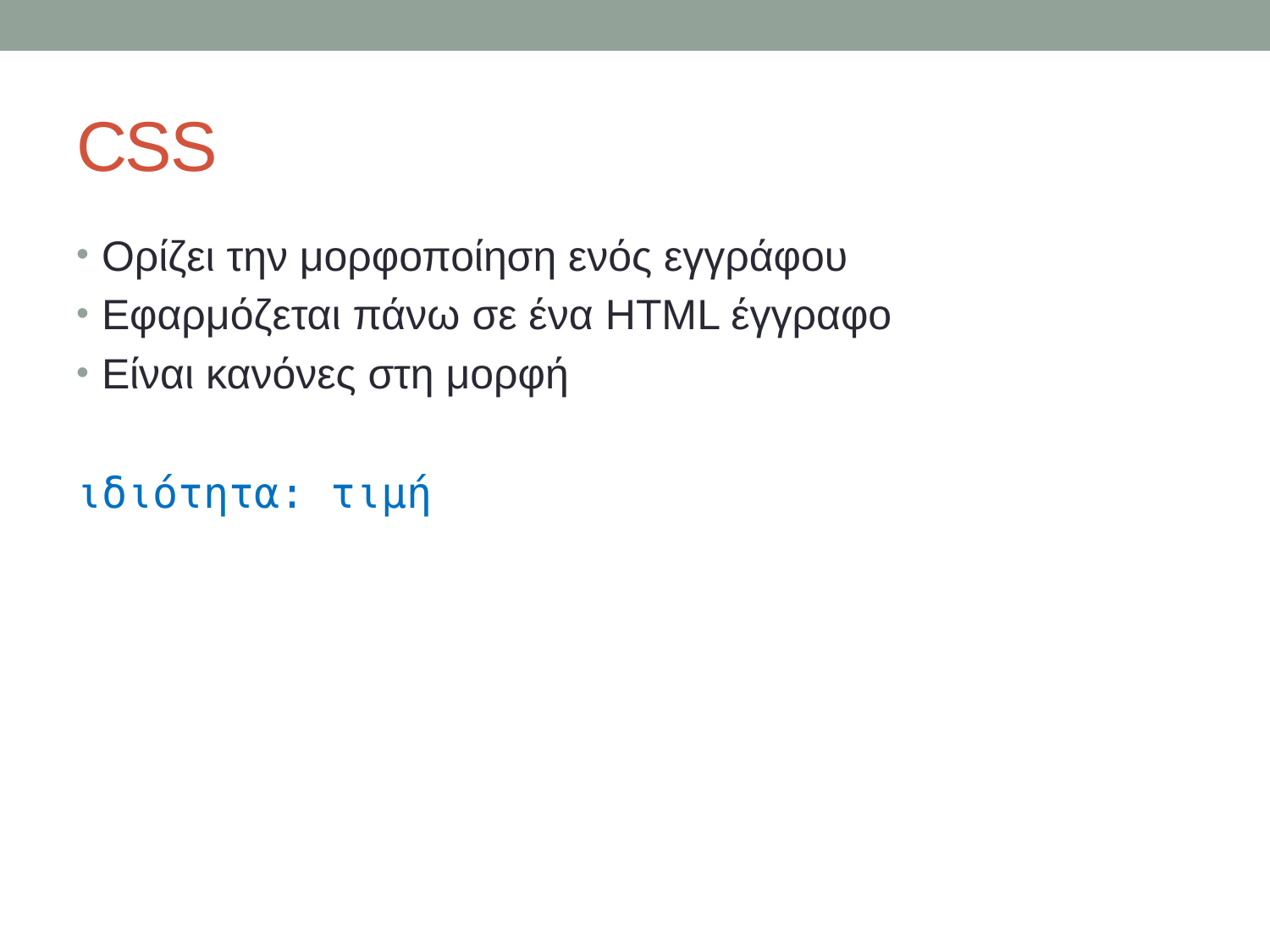

# CSS
Ορίζει την μορφοποίηση ενός εγγράφου
Εφαρμόζεται πάνω σε ένα HTML έγγραφο
Είναι κανόνες στη μορφή

ιδιότητα: τιμή